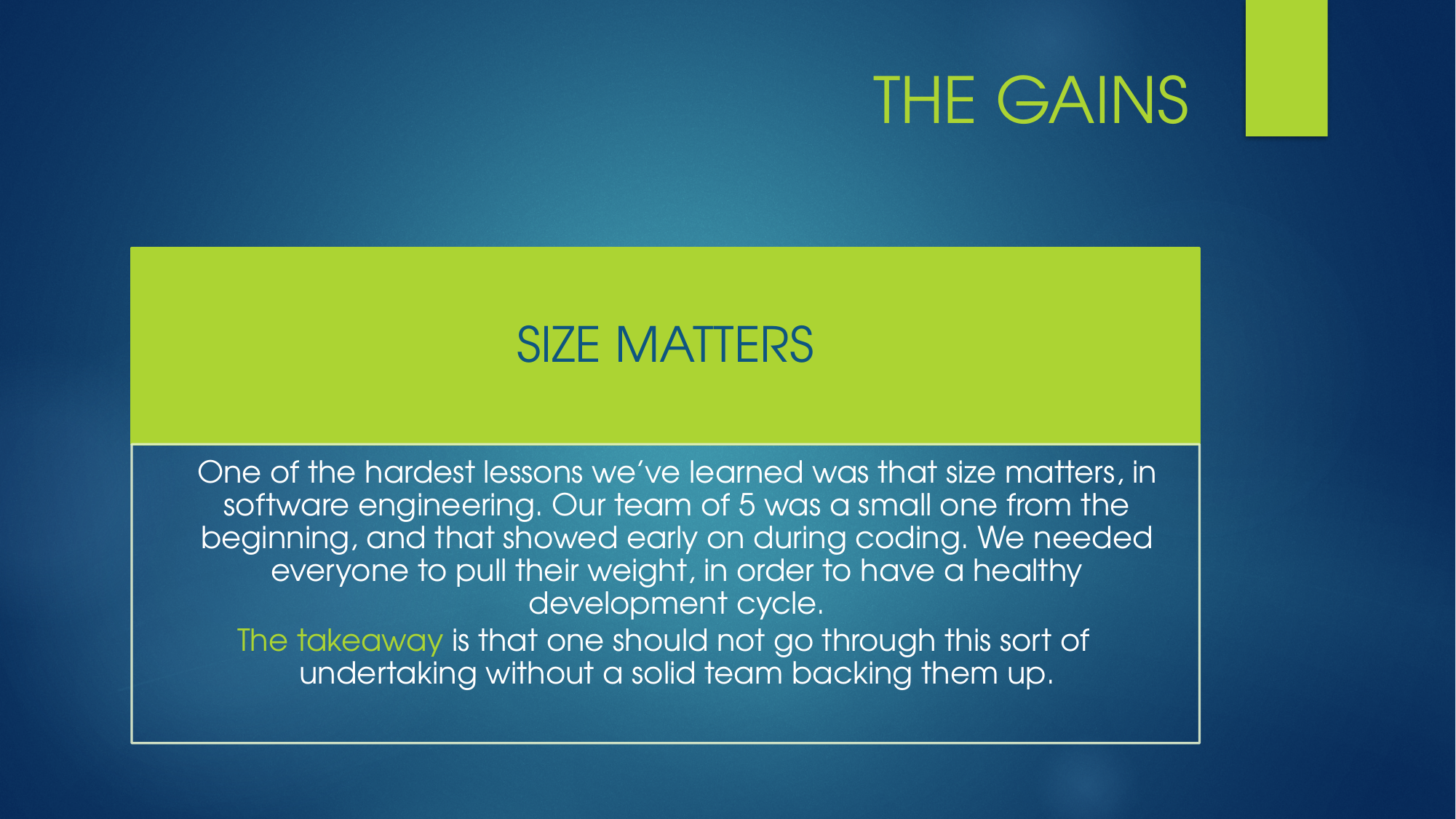

# THE GAINS
SIZE MATTERS
	One of the hardest lessons we’ve learned was that size matters, in software engineering. Our team of 5 was a small one from the beginning, and that showed early on during coding. We needed everyone to pull their weight, in order to have a healthy development cycle.
The takeaway is that one should not go through this sort of undertaking without a solid team backing them up.